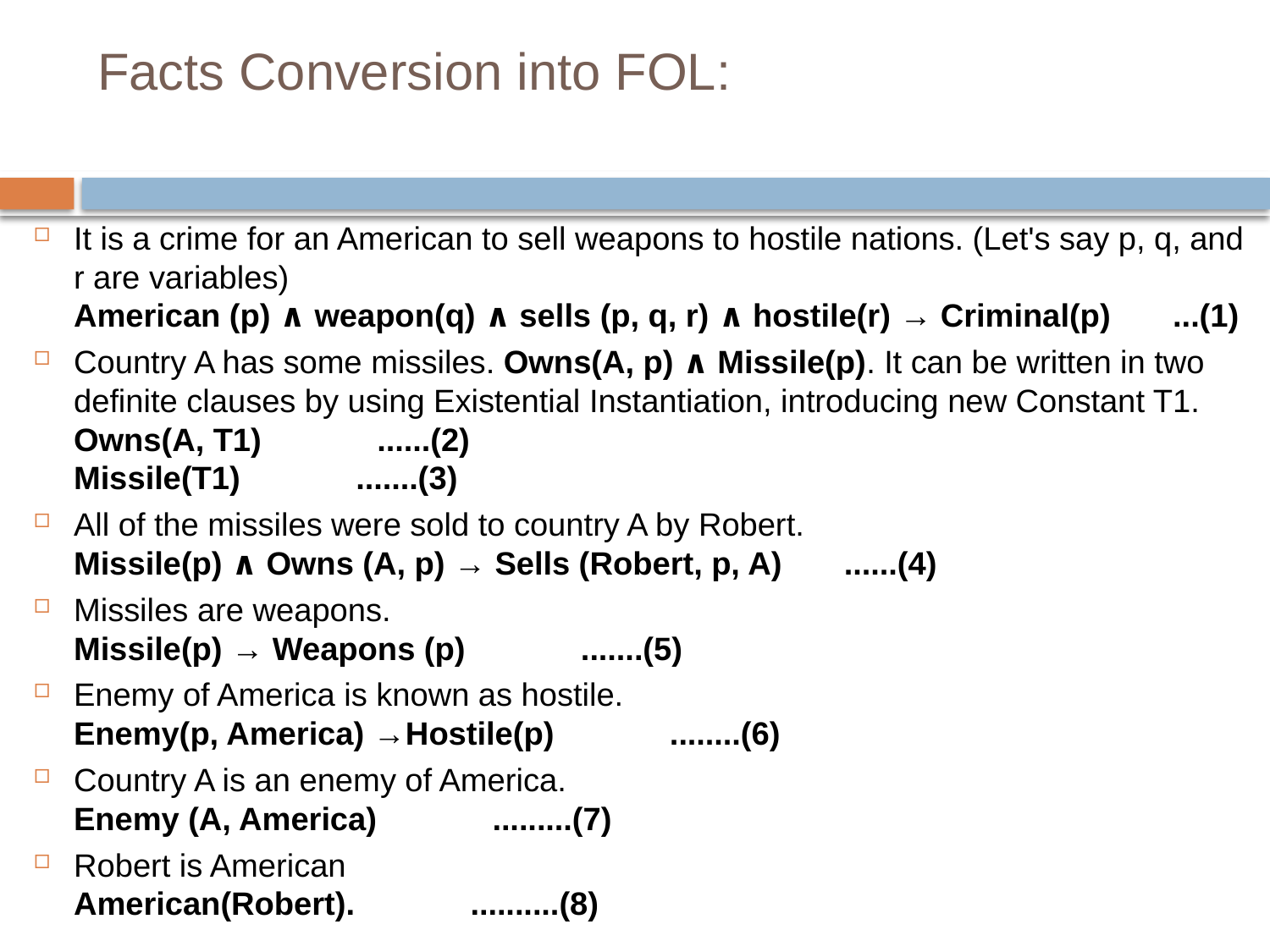

# Facts Conversion into FOL:
It is a crime for an American to sell weapons to hostile nations. (Let's say p, q, and r are variables)
American (p) ∧ weapon(q) ∧ sells (p, q, r) ∧ hostile(r) → Criminal(p)       ...(1)
Country A has some missiles. Owns(A, p) ∧ Missile(p). It can be written in two definite clauses by using Existential Instantiation, introducing new Constant T1.
Owns(A, T1)             ......(2)
Missile(T1)             .......(3)
All of the missiles were sold to country A by Robert.
Missile(p) ∧ Owns (A, p) → Sells (Robert, p, A)       ......(4)
Missiles are weapons.
Missile(p) → Weapons (p)             .......(5)
Enemy of America is known as hostile.
Enemy(p, America) →Hostile(p)             ........(6)
Country A is an enemy of America.
Enemy (A, America)             .........(7)
Robert is American
American(Robert).             ..........(8)